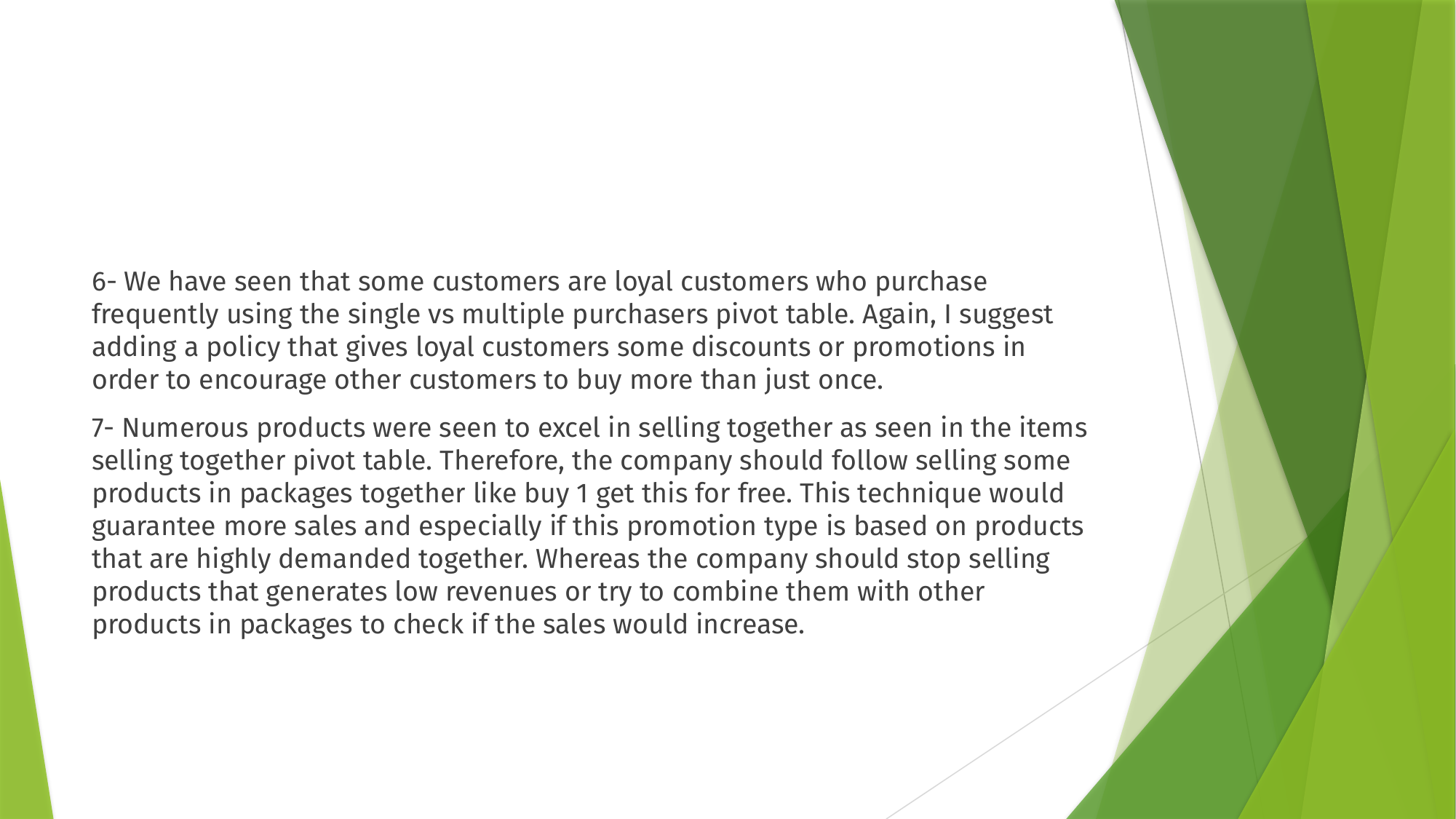

6- We have seen that some customers are loyal customers who purchase frequently using the single vs multiple purchasers pivot table. Again, I suggest adding a policy that gives loyal customers some discounts or promotions in order to encourage other customers to buy more than just once.
7- Numerous products were seen to excel in selling together as seen in the items selling together pivot table. Therefore, the company should follow selling some products in packages together like buy 1 get this for free. This technique would guarantee more sales and especially if this promotion type is based on products that are highly demanded together. Whereas the company should stop selling products that generates low revenues or try to combine them with other products in packages to check if the sales would increase.